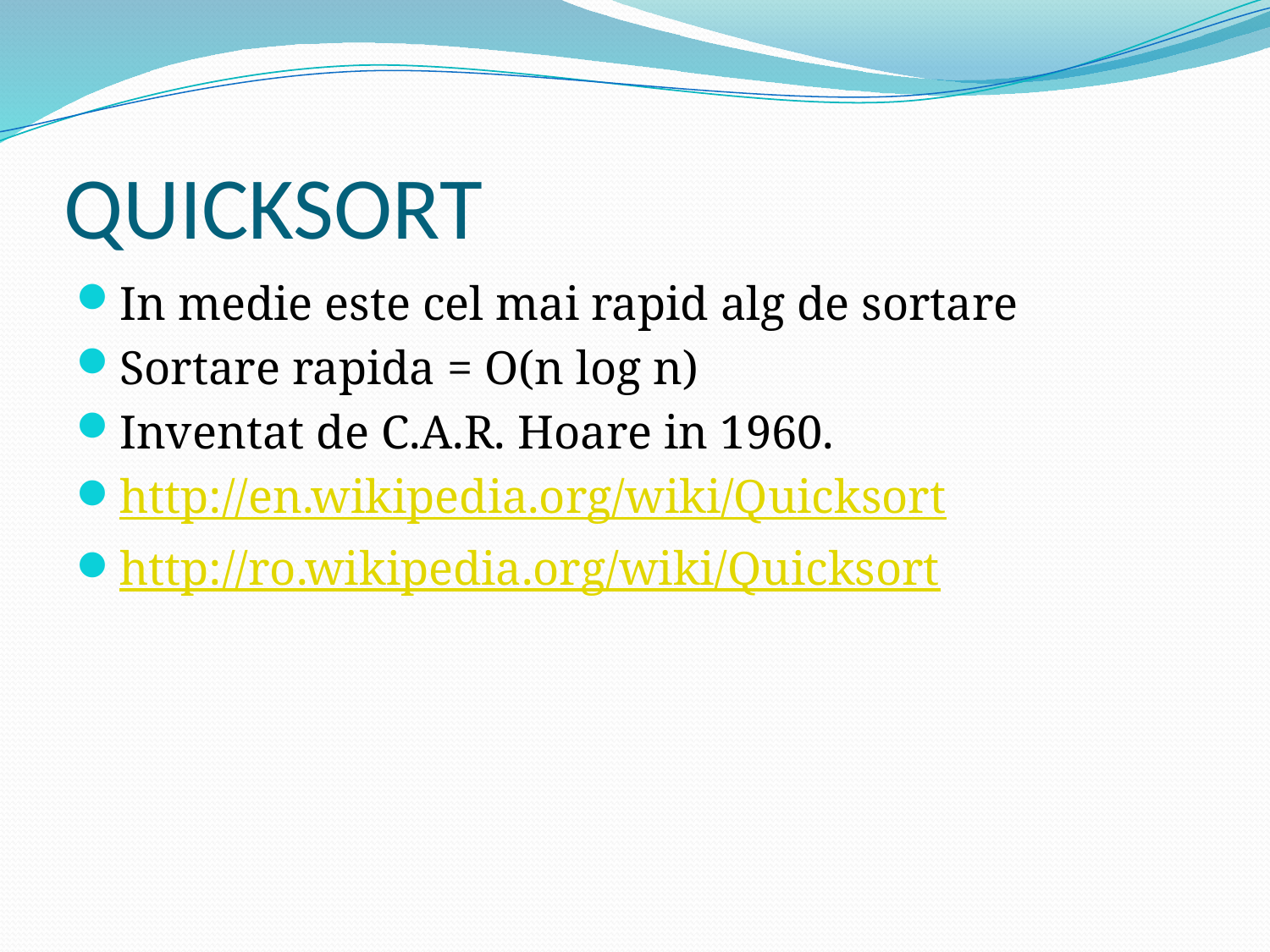

# QUICKSORT
In medie este cel mai rapid alg de sortare
Sortare rapida = O(n log n)
Inventat de C.A.R. Hoare in 1960.
http://en.wikipedia.org/wiki/Quicksort
http://ro.wikipedia.org/wiki/Quicksort